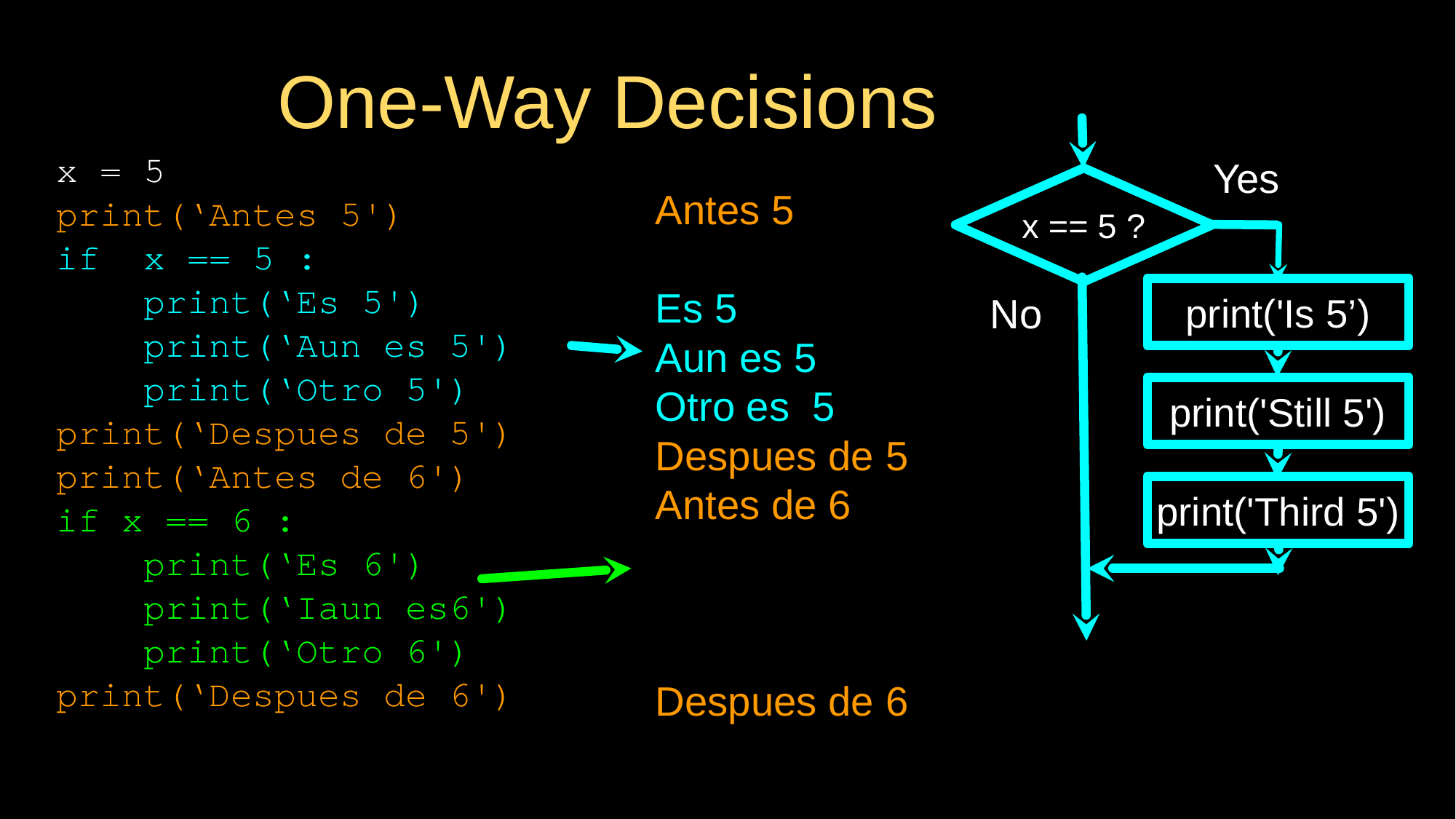

# One-Way Decisions
x = 5
print(‘Antes 5')
if  x == 5 :
    print(‘Es 5')
    print(‘Aun es 5')
    print(‘Otro 5')
print(‘Despues de 5')
print(‘Antes de 6')
if x == 6 :
    print(‘Es 6')
    print(‘Iaun es6')
    print(‘Otro 6')
print(‘Despues de 6')
Yes
x == 5 ?
Antes 5

Es 5
Aun es 5
Otro es  5
Despues de 5
Antes de 6

Despues de 6
print('Is 5’)
No
print('Still 5')
print('Third 5')